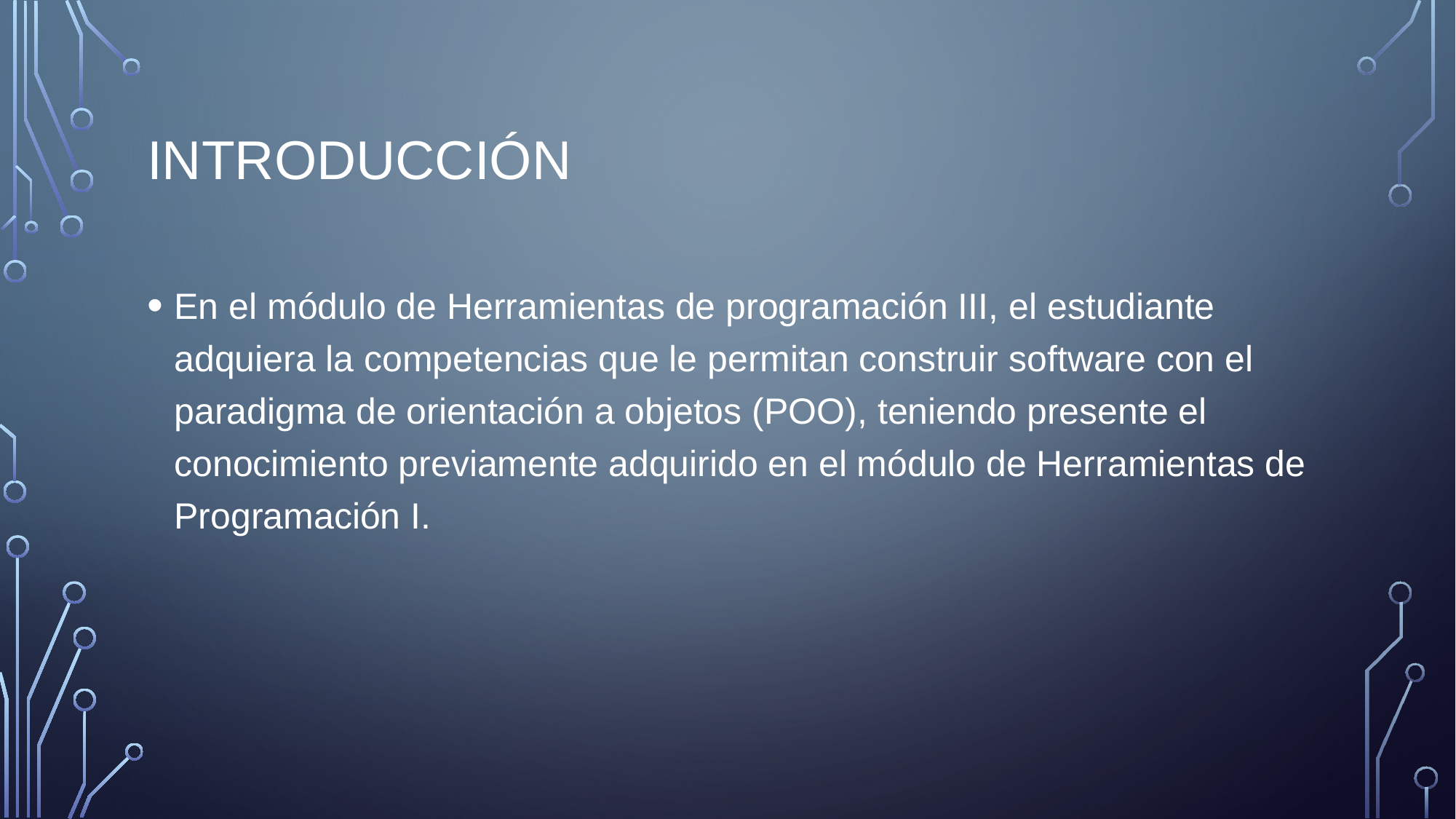

# Introducción
En el módulo de Herramientas de programación III, el estudiante adquiera la competencias que le permitan construir software con el paradigma de orientación a objetos (POO), teniendo presente el conocimiento previamente adquirido en el módulo de Herramientas de Programación I.